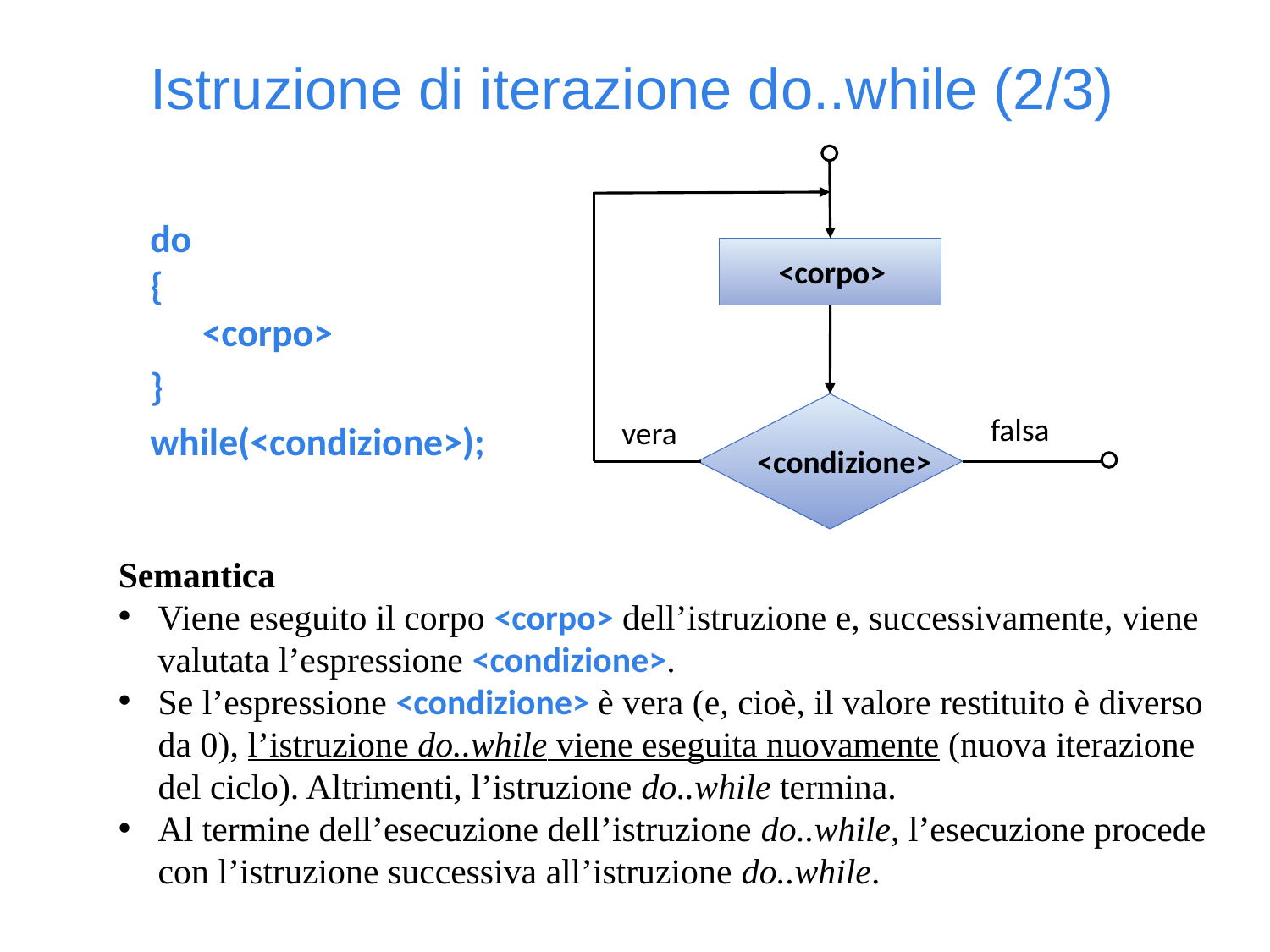

Istruzione di iterazione do..while (2/3)

do
{
      <corpo>
}
while(<condizione>);

  <corpo>

  <condizione>
falsa
vera

Semantica
Viene eseguito il corpo <corpo> dell’istruzione e, successivamente, viene valutata l’espressione <condizione>.
Se l’espressione <condizione> è vera (e, cioè, il valore restituito è diverso da 0), l’istruzione do..while viene eseguita nuovamente (nuova iterazione del ciclo). Altrimenti, l’istruzione do..while termina.
Al termine dell’esecuzione dell’istruzione do..while, l’esecuzione procede con l’istruzione successiva all’istruzione do..while.